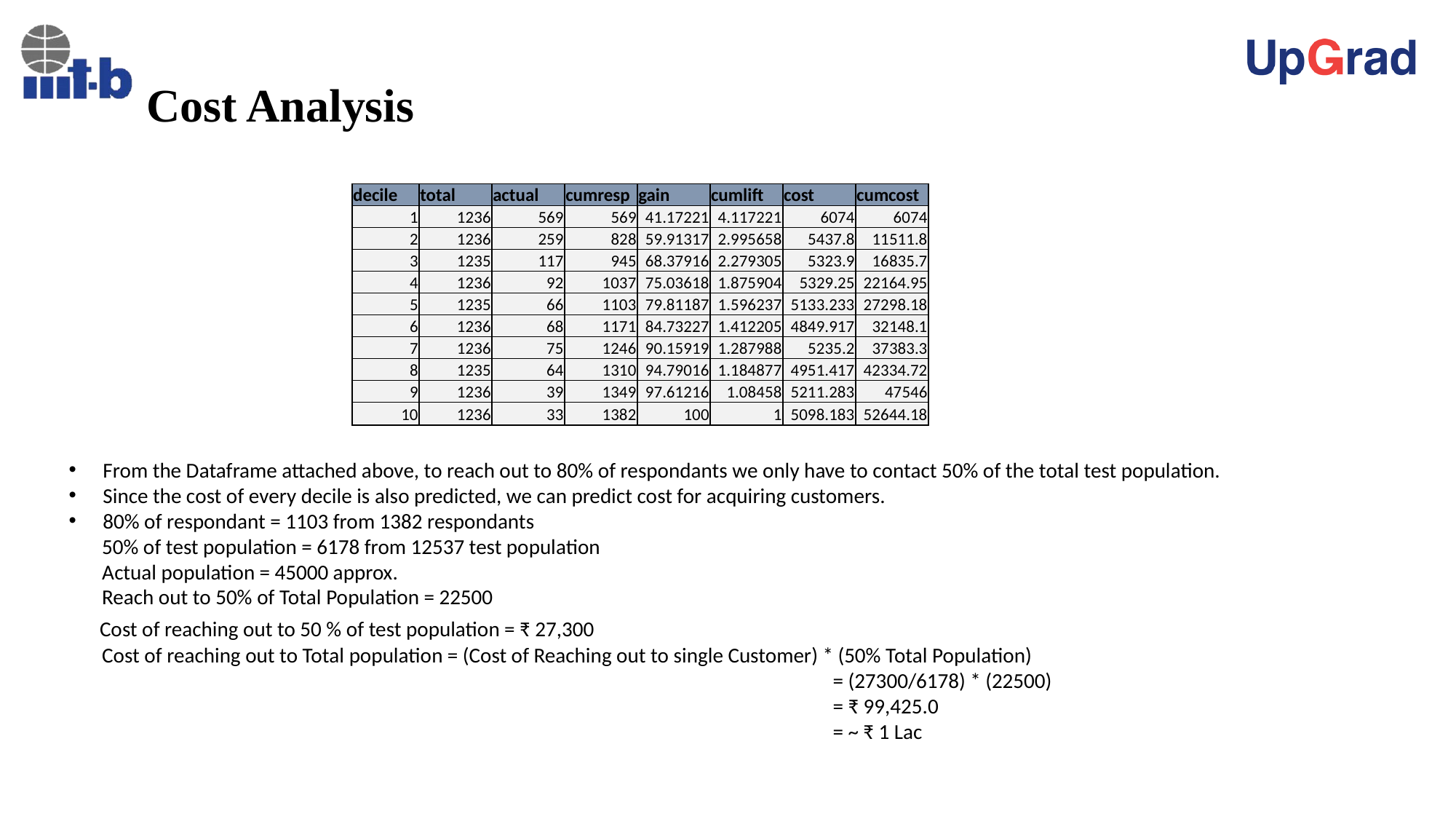

# Cost Analysis
| decile | total | actual | cumresp | gain | cumlift | cost | cumcost |
| --- | --- | --- | --- | --- | --- | --- | --- |
| 1 | 1236 | 569 | 569 | 41.17221 | 4.117221 | 6074 | 6074 |
| 2 | 1236 | 259 | 828 | 59.91317 | 2.995658 | 5437.8 | 11511.8 |
| 3 | 1235 | 117 | 945 | 68.37916 | 2.279305 | 5323.9 | 16835.7 |
| 4 | 1236 | 92 | 1037 | 75.03618 | 1.875904 | 5329.25 | 22164.95 |
| 5 | 1235 | 66 | 1103 | 79.81187 | 1.596237 | 5133.233 | 27298.18 |
| 6 | 1236 | 68 | 1171 | 84.73227 | 1.412205 | 4849.917 | 32148.1 |
| 7 | 1236 | 75 | 1246 | 90.15919 | 1.287988 | 5235.2 | 37383.3 |
| 8 | 1235 | 64 | 1310 | 94.79016 | 1.184877 | 4951.417 | 42334.72 |
| 9 | 1236 | 39 | 1349 | 97.61216 | 1.08458 | 5211.283 | 47546 |
| 10 | 1236 | 33 | 1382 | 100 | 1 | 5098.183 | 52644.18 |
From the Dataframe attached above, to reach out to 80% of respondants we only have to contact 50% of the total test population.
Since the cost of every decile is also predicted, we can predict cost for acquiring customers.
80% of respondant = 1103 from 1382 respondants
       50% of test population = 6178 from 12537 test population
       Actual population = 45000 approx.
       Reach out to 50% of Total Population = 22500
     Cost of reaching out to 50 % of test population = ₹ 27,300
       Cost of reaching out to Total population = (Cost of Reaching out to single Customer) * (50% Total Population)
							= (27300/6178) * (22500)
							= ₹ 99,425.0
							= ~ ₹ 1 Lac